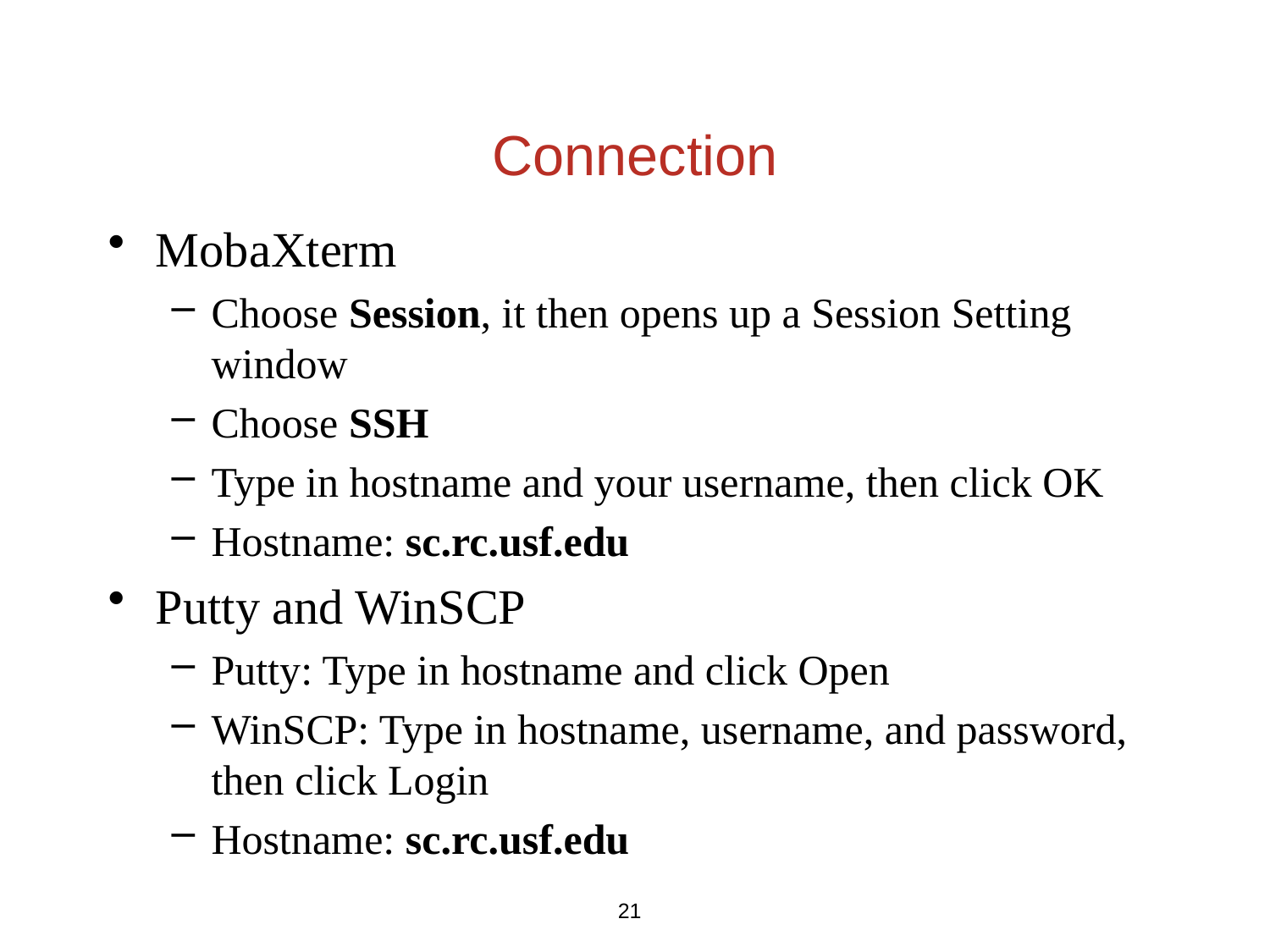

# Connection
MobaXterm
Choose Session, it then opens up a Session Setting window
Choose SSH
Type in hostname and your username, then click OK
Hostname: sc.rc.usf.edu
Putty and WinSCP
Putty: Type in hostname and click Open
WinSCP: Type in hostname, username, and password, then click Login
Hostname: sc.rc.usf.edu

21